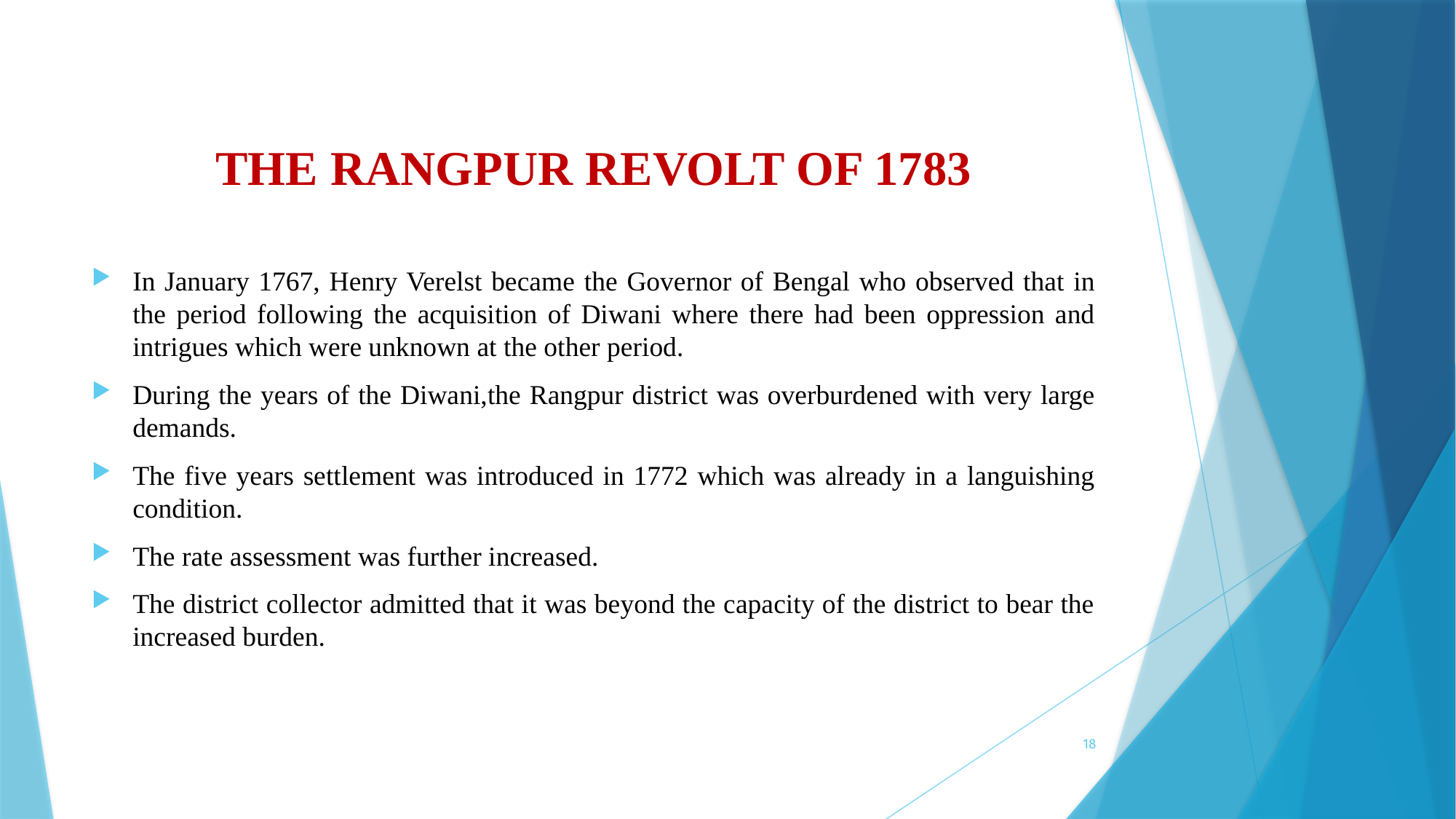

# THE RANGPUR REVOLT OF 1783
In January 1767, Henry Verelst became the Governor of Bengal who observed that in the period following the acquisition of Diwani where there had been oppression and intrigues which were unknown at the other period.
During the years of the Diwani,the Rangpur district was overburdened with very large demands.
The five years settlement was introduced in 1772 which was already in a languishing condition.
The rate assessment was further increased.
The district collector admitted that it was beyond the capacity of the district to bear the increased burden.

18